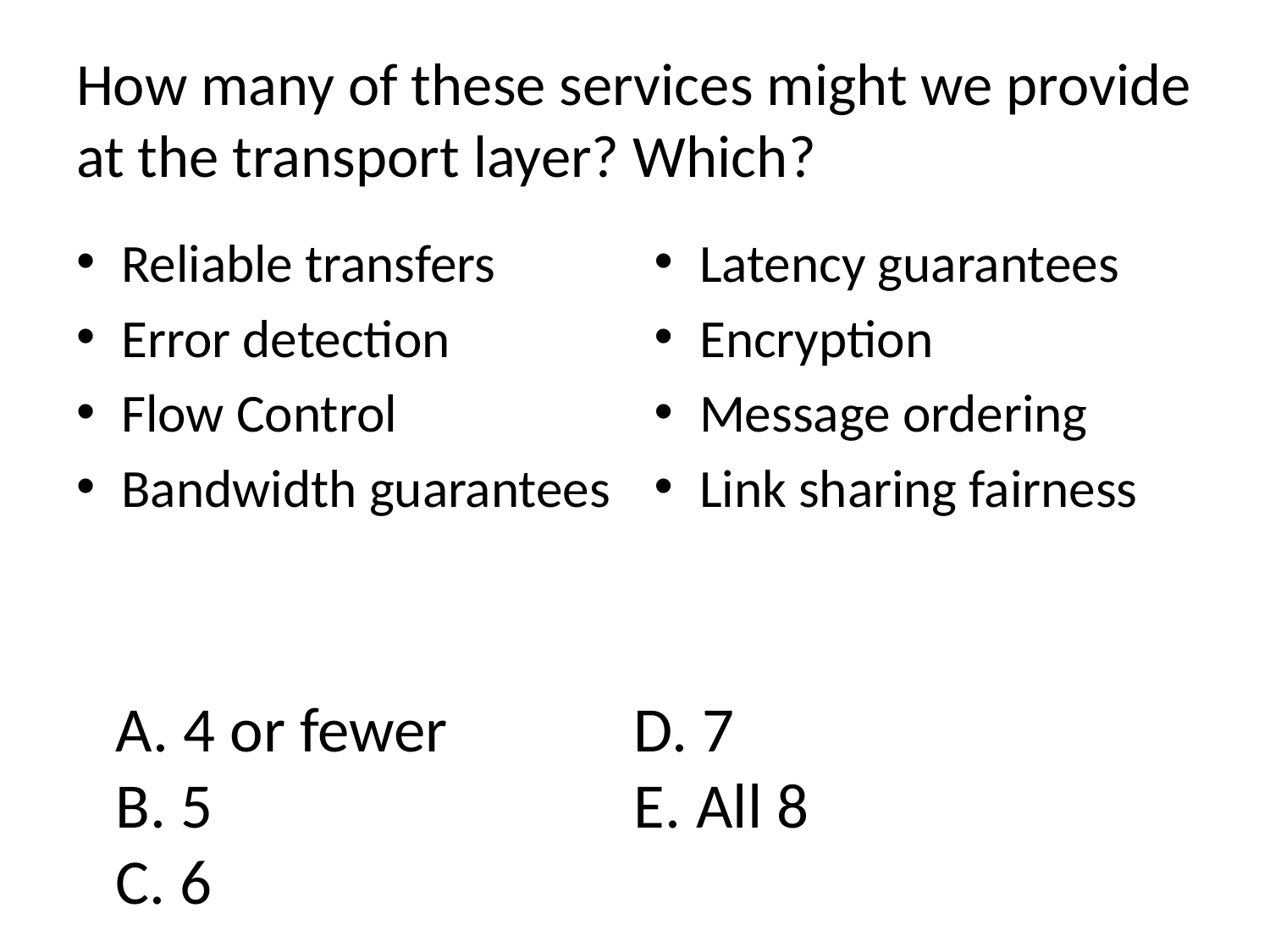

# How many of these services might we provide at the transport layer? Which?
Reliable transfers
Error detection
Flow Control
Bandwidth guarantees
Latency guarantees
Encryption
Message ordering
Link sharing fairness
 4 or fewer
 5
 6
 7
 All 8